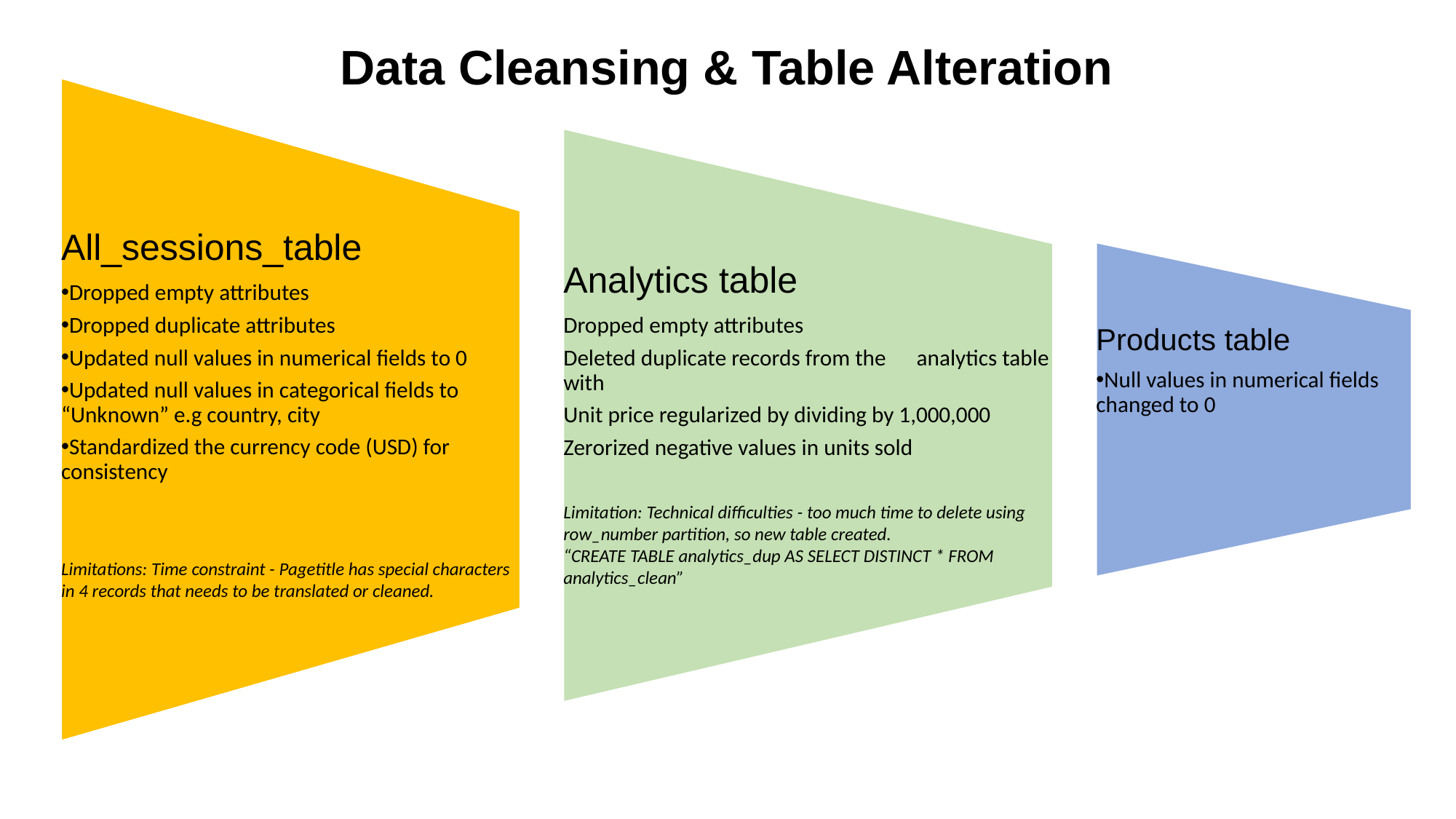

# Data Cleansing & Table Alteration
All_sessions_table
Dropped empty attributes
Dropped duplicate attributes
Updated null values in numerical fields to 0
Updated null values in categorical fields to “Unknown” e.g country, city
Standardized the currency code (USD) for consistency

Limitations: Time constraint - Pagetitle has special characters in 4 records that needs to be translated or cleaned.
Analytics table
Dropped empty attributes
Deleted duplicate records from the      analytics table with
Unit price regularized by dividing by 1,000,000
Zerorized negative values in units sold

Limitation: Technical difficulties - too much time to delete using row_number partition, so new table created.
“CREATE TABLE analytics_dup AS SELECT DISTINCT * FROM analytics_clean”

Products table
Null values in numerical fields changed to 0